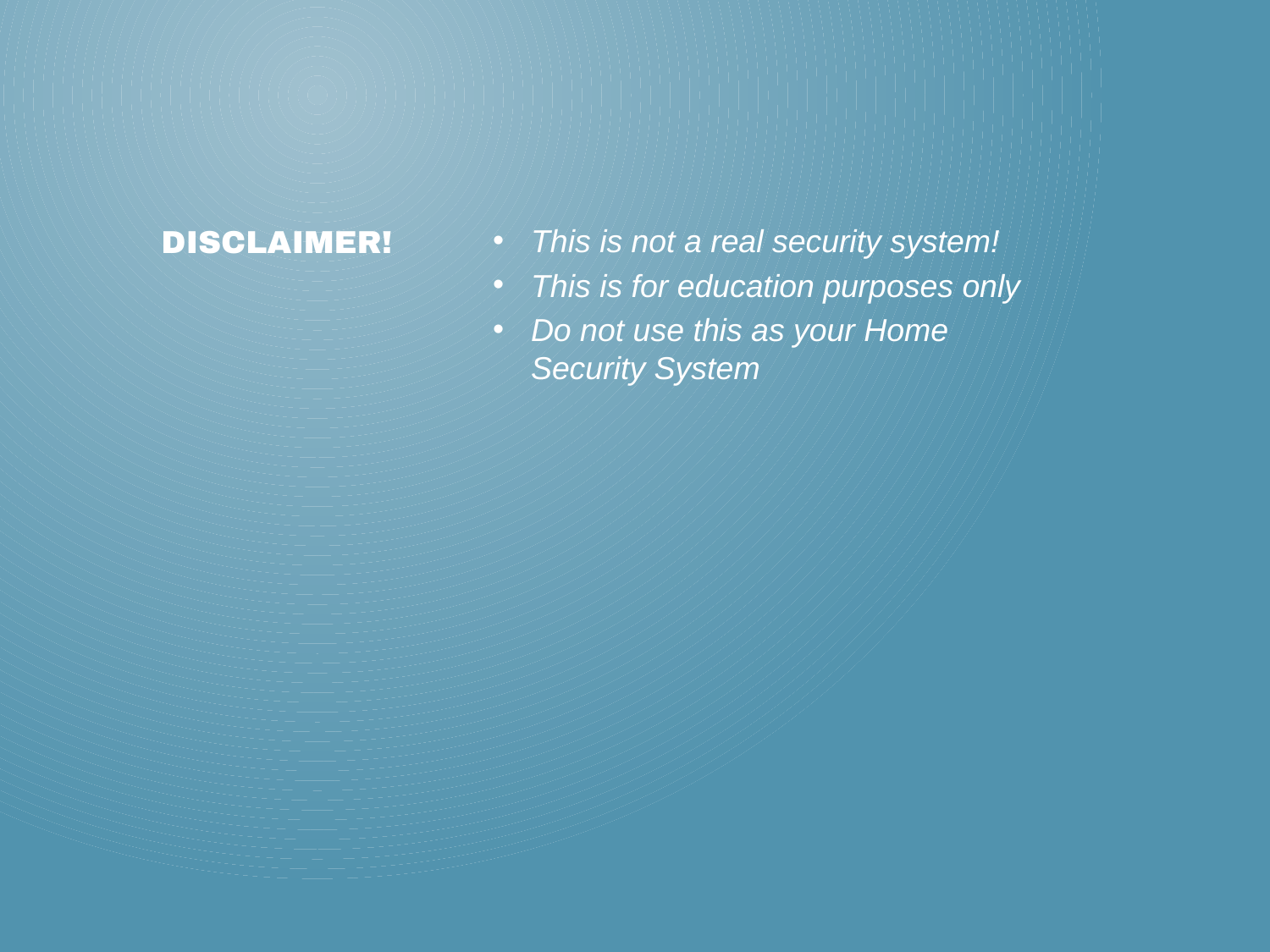

This is not a real security system!
This is for education purposes only
Do not use this as your Home Security System
# Disclaimer!